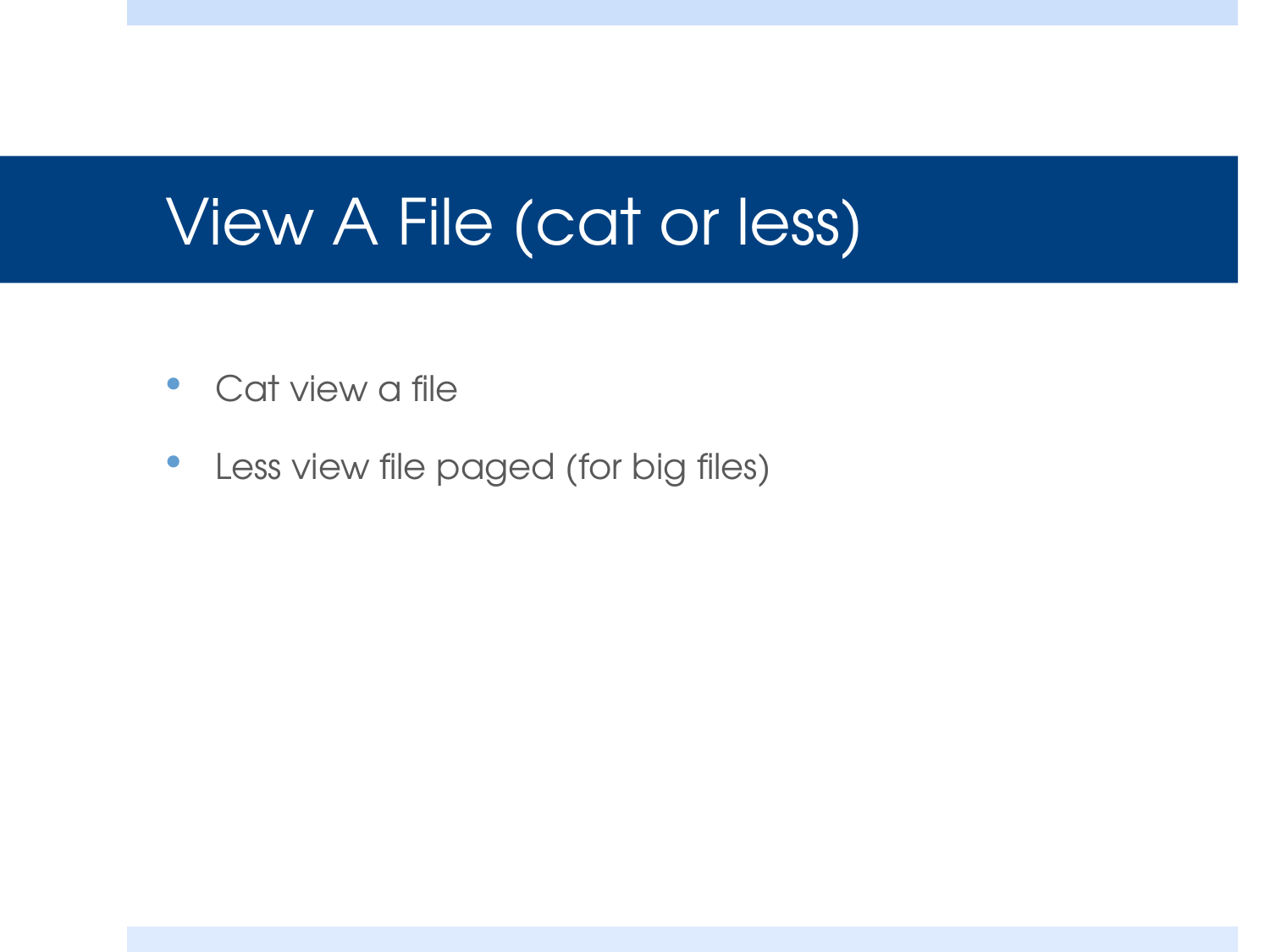

# View A File (cat or less)
Cat view a file
Less view file paged (for big files)